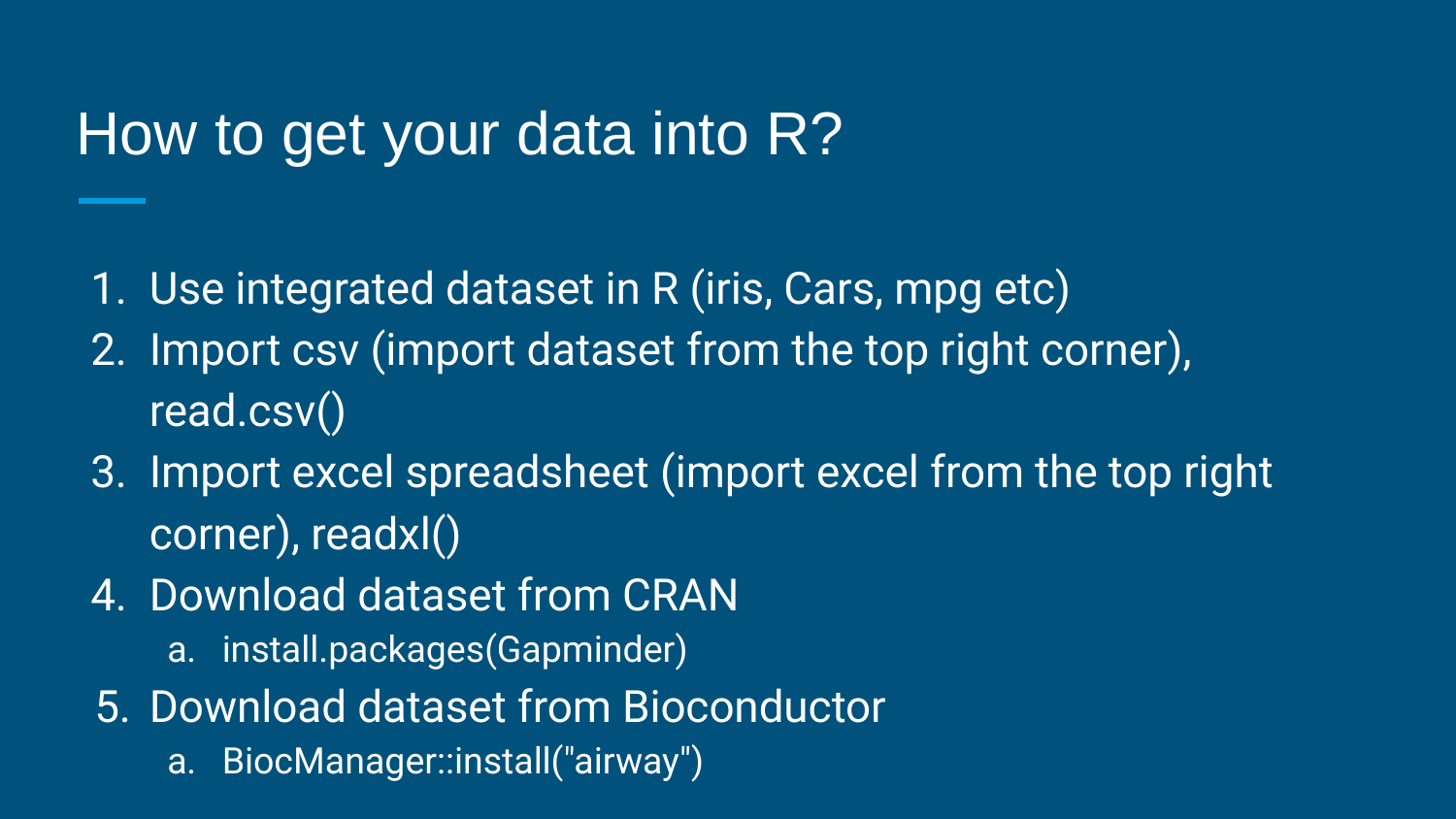

# How to get your data into R?
Use integrated dataset in R (iris, Cars, mpg etc)
Import csv (import dataset from the top right corner), read.csv()
Import excel spreadsheet (import excel from the top right corner), readxl()
Download dataset from CRAN
install.packages(Gapminder)
Download dataset from Bioconductor
BiocManager::install("airway")